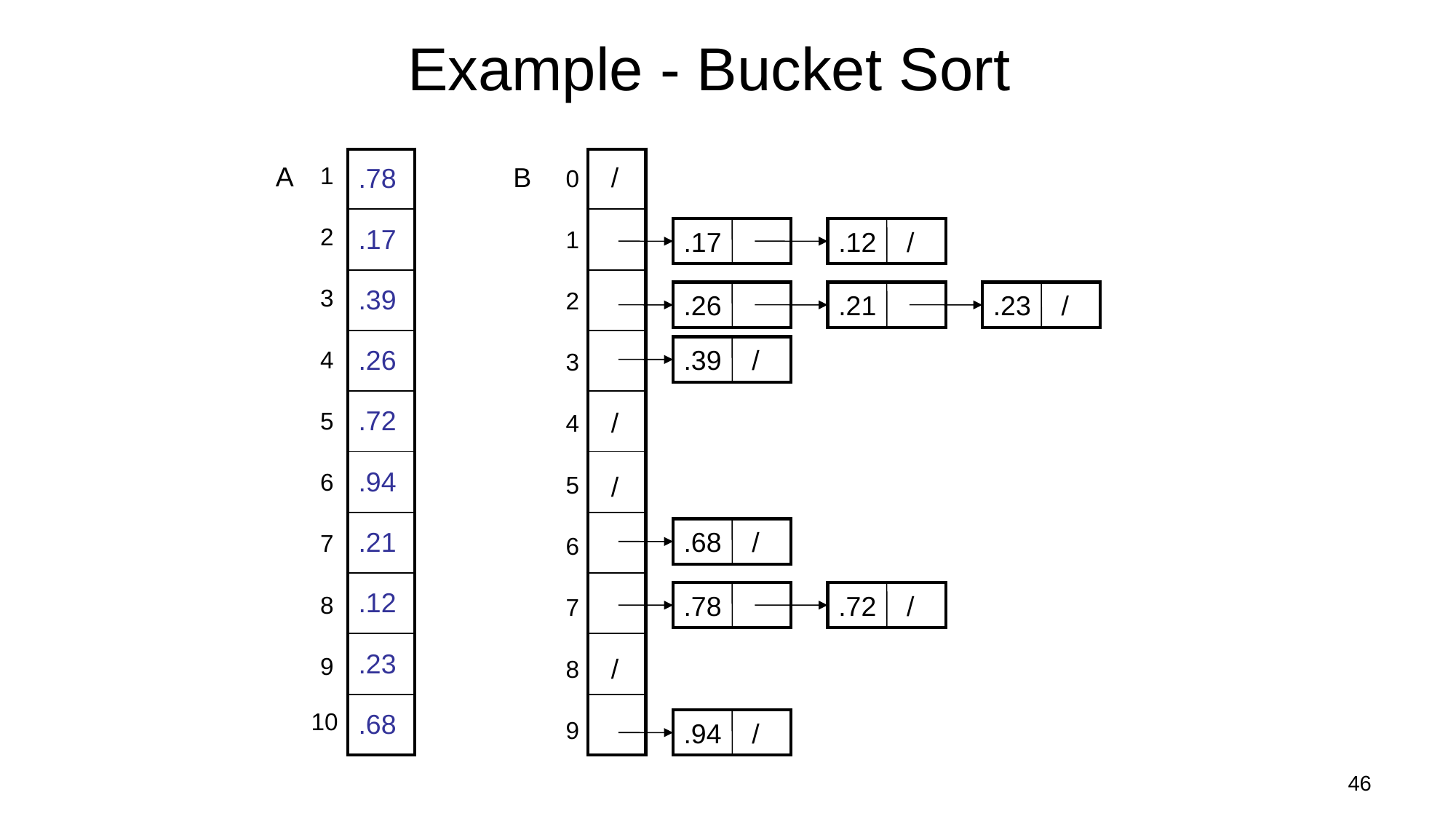

# Example - Bucket Sort
| .78 |
| --- |
| .17 |
| .39 |
| .26 |
| .72 |
| .94 |
| .21 |
| .12 |
| .23 |
| .68 |
|  |
| --- |
|  |
|  |
|  |
|  |
|  |
|  |
|  |
|  |
|  |
A
1
/
/
/
/
B
0
2
.17

.12    /

1
3
2
.26

.21

.23    /

.39    /

4
3
5
4
6
5
.68    /

7
6
.78

.72    /

8
7
9
8
10
9
.94    /

46